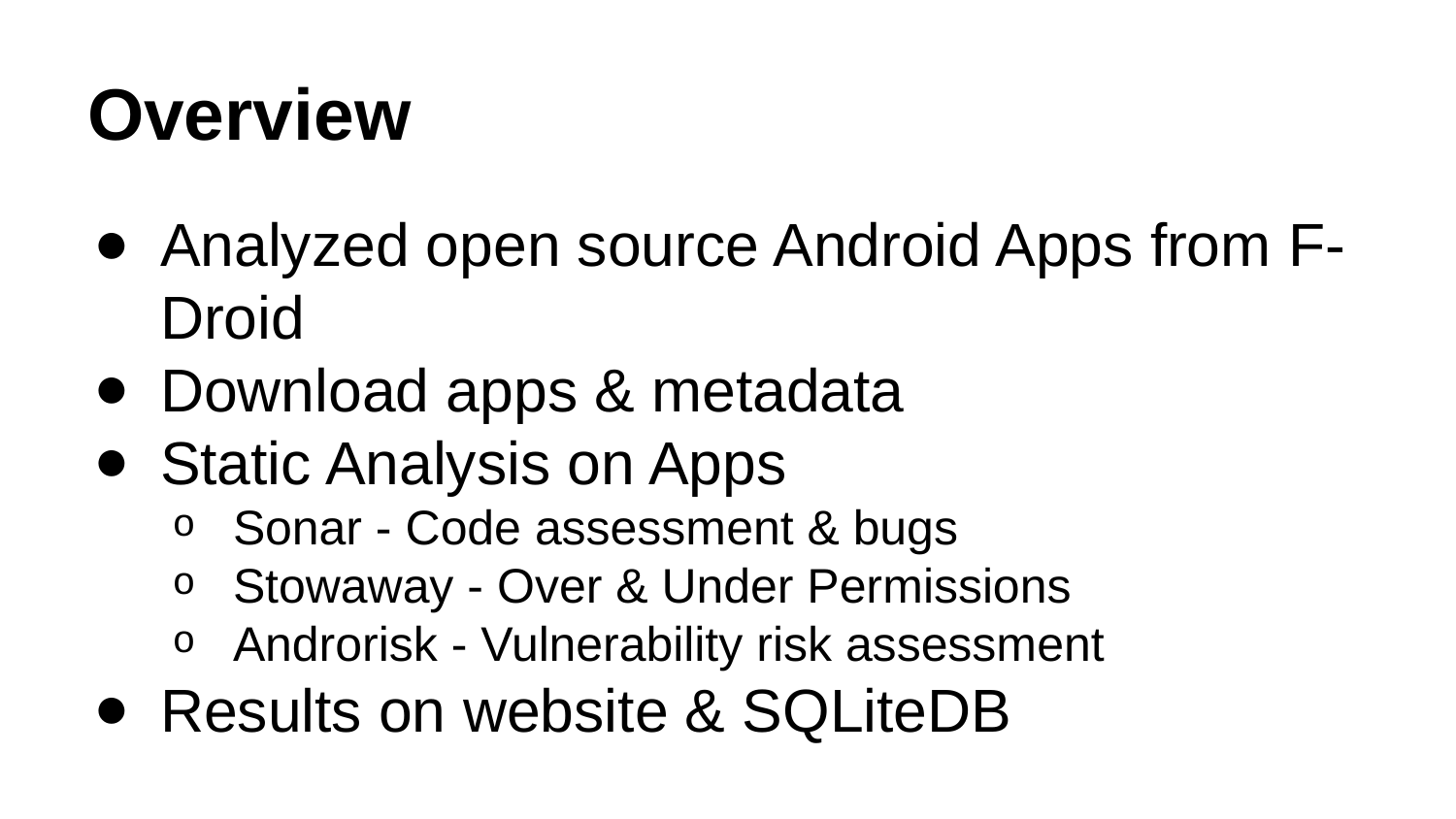

# Overview
Analyzed open source Android Apps from F-Droid
Download apps & metadata
Static Analysis on Apps
Sonar - Code assessment & bugs
Stowaway - Over & Under Permissions
Androrisk - Vulnerability risk assessment
Results on website & SQLiteDB